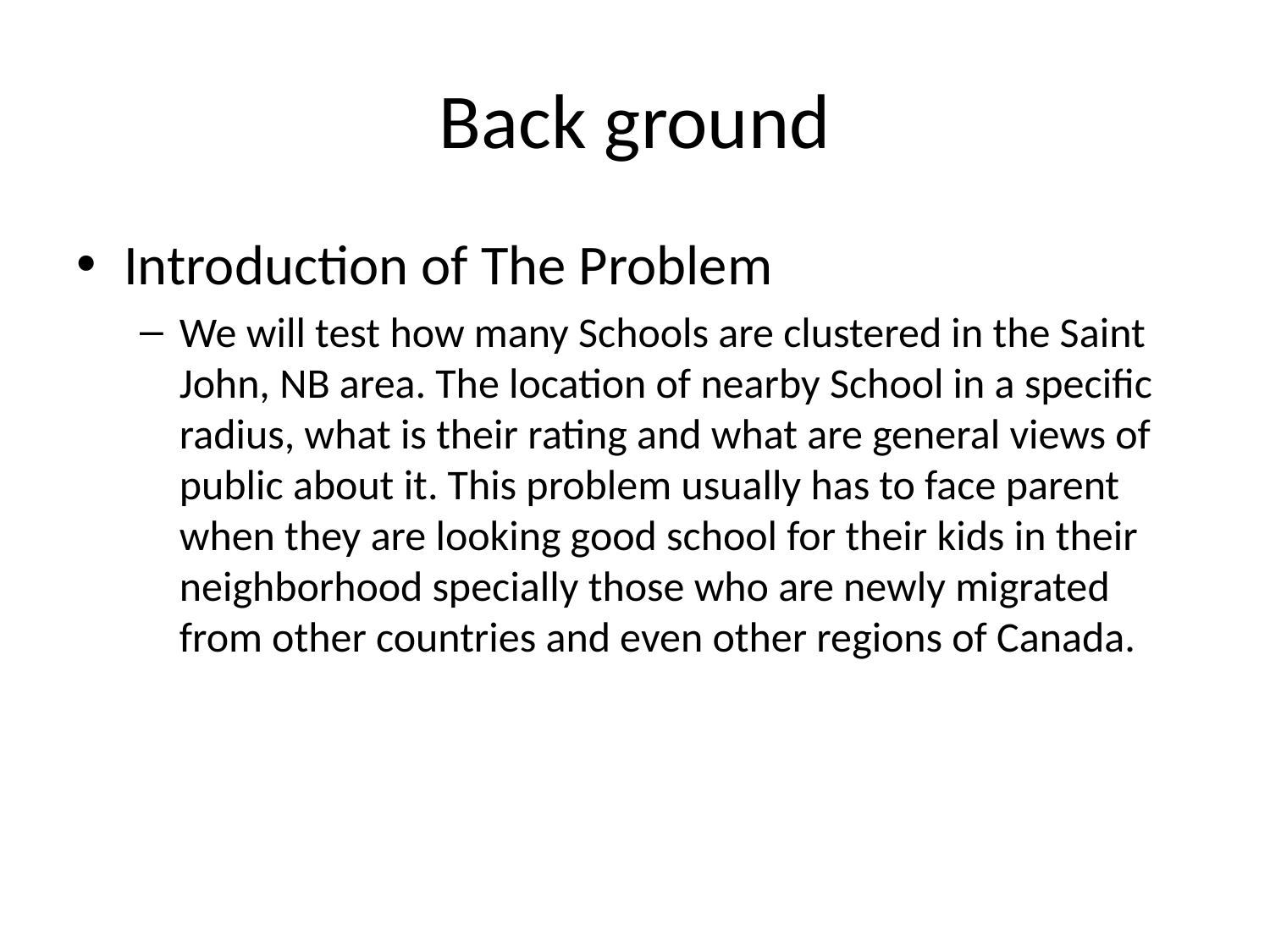

# Back ground
Introduction of The Problem
We will test how many Schools are clustered in the Saint John, NB area. The location of nearby School in a specific radius, what is their rating and what are general views of public about it. This problem usually has to face parent when they are looking good school for their kids in their neighborhood specially those who are newly migrated from other countries and even other regions of Canada.